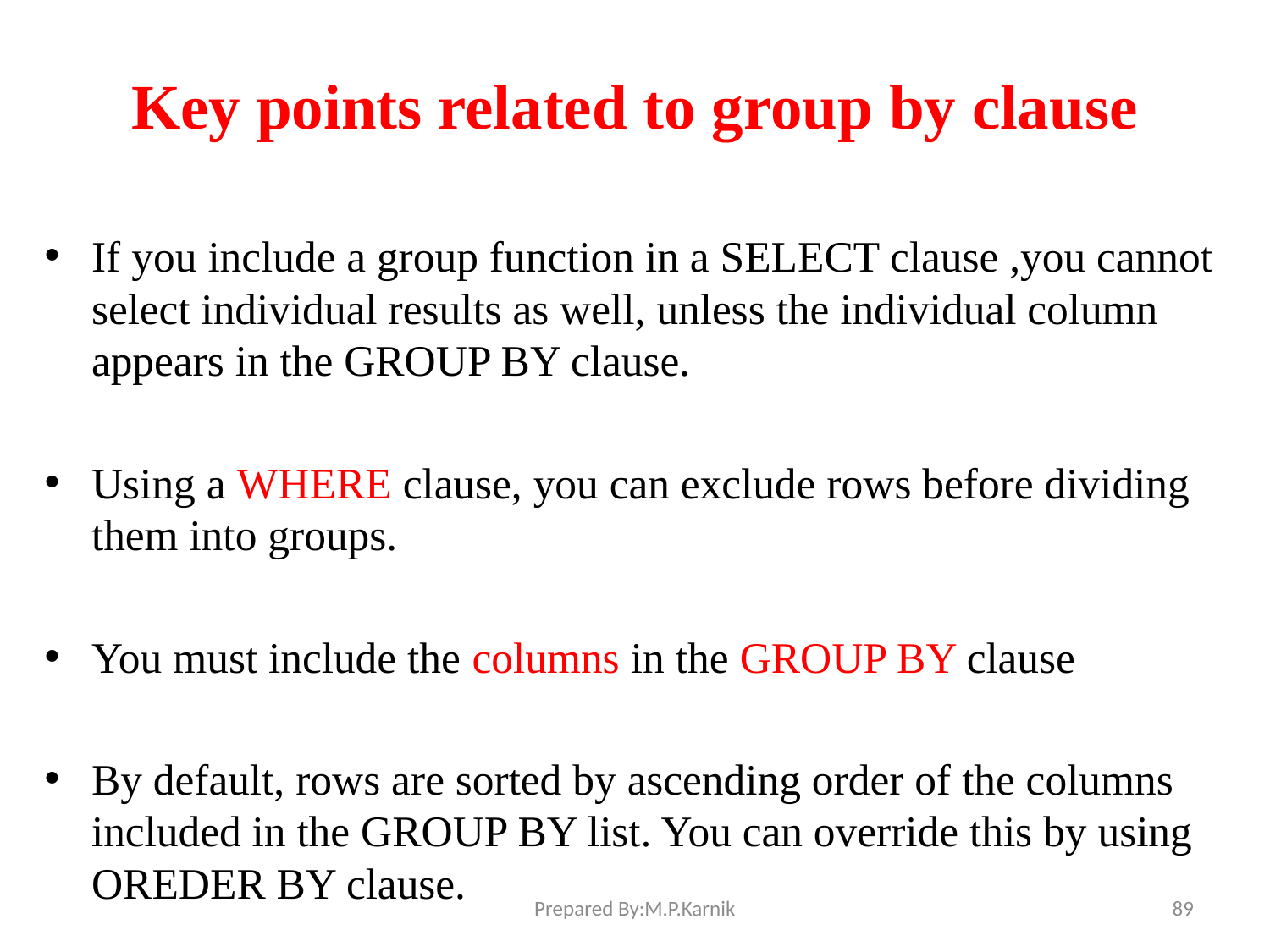

# Key points related to group by clause
If you include a group function in a SELECT clause ,you cannot select individual results as well, unless the individual column appears in the GROUP BY clause.

Using a WHERE clause, you can exclude rows before dividing them into groups.

You must include the columns in the GROUP BY clause

By default, rows are sorted by ascending order of the columns included in the GROUP BY list. You can override this by using OREDER BY clause.

Prepared By:M.P.Karnik
89